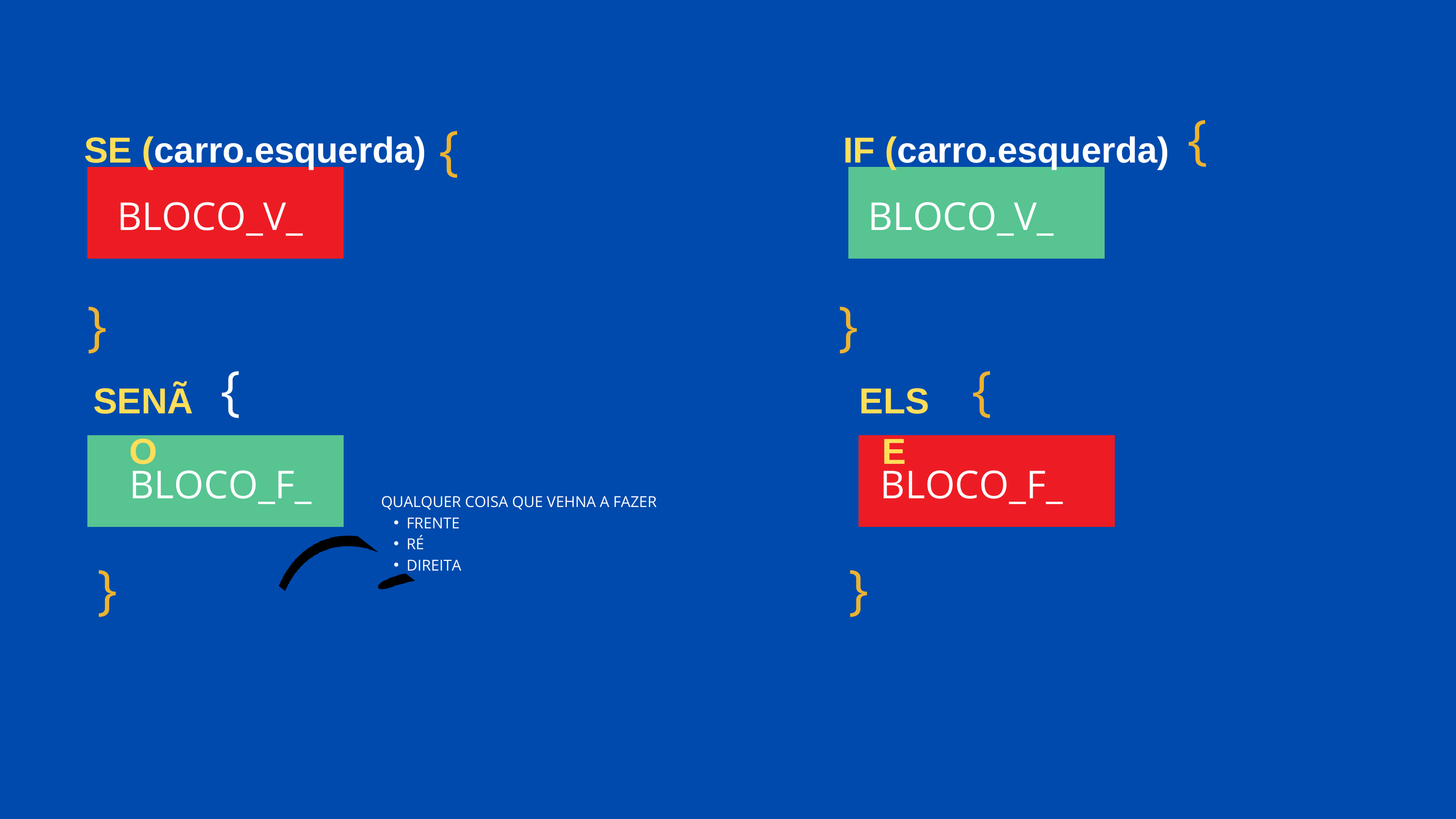

{
SE (carro.esquerda)
IF (carro.esquerda)
}

BLOCO_V_
BLOCO_V_
}
}
{
{
SENÃO
ELSE

BLOCO_F_
BLOCO_F_
QUALQUER COISA QUE VEHNA A FAZER
FRENTE
RÉ
DIREITA

}
}